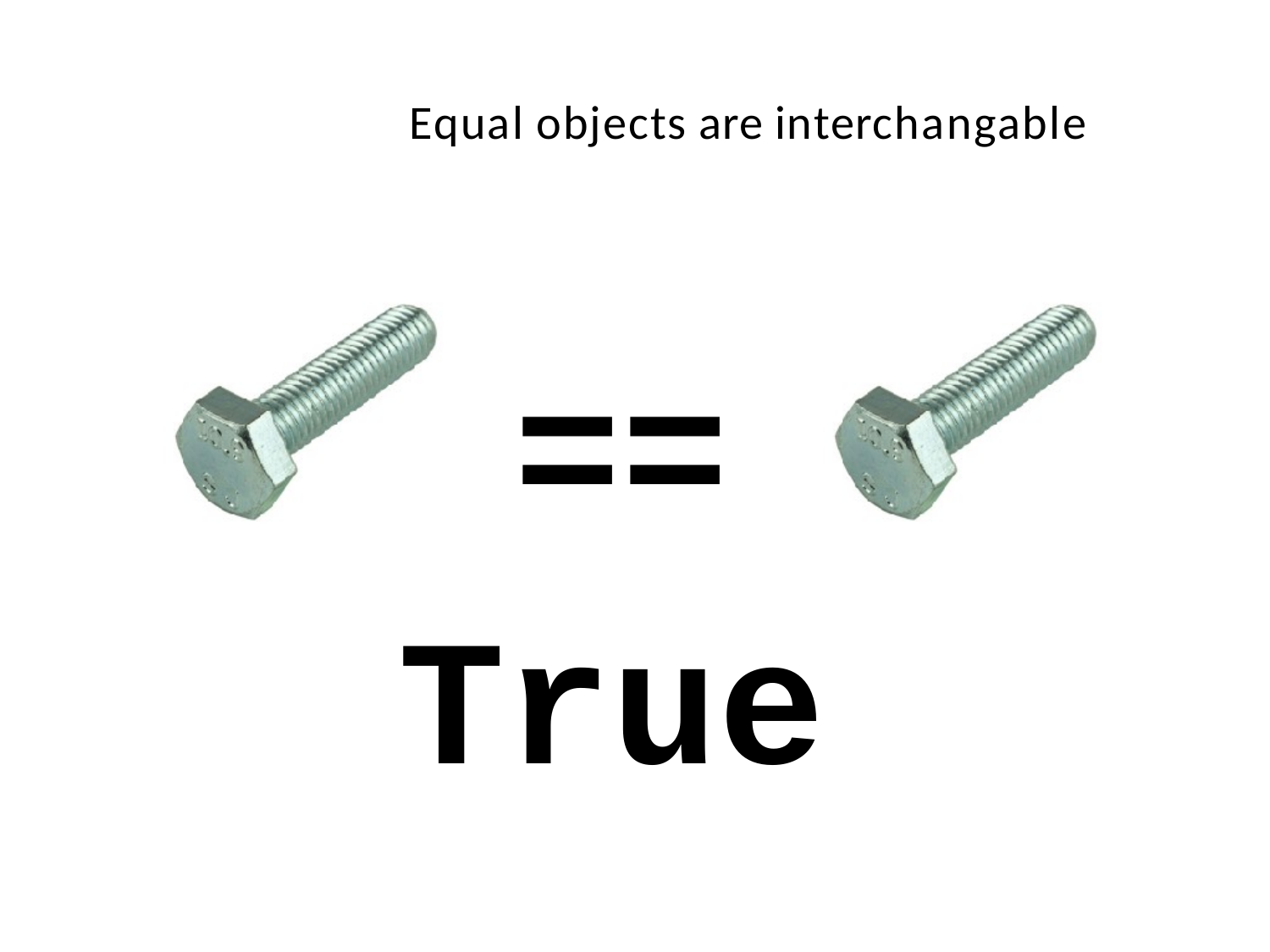

# Equal objects are interchangable

==
True